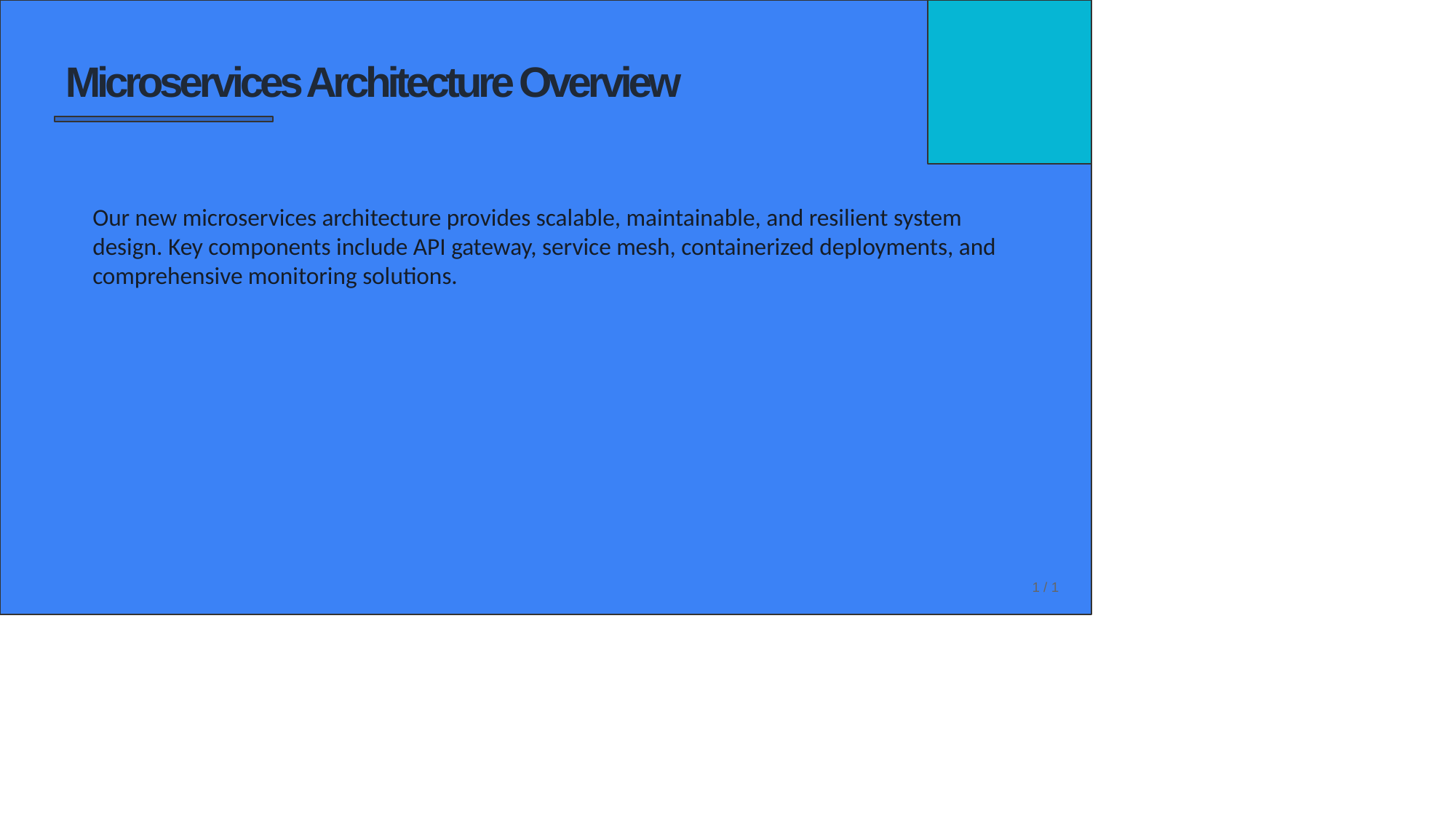

Microservices Architecture Overview
Microservices Architecture Overview

Our new microservices architecture provides scalable, maintainable, and resilient system design. Key components include API gateway, service mesh, containerized deployments, and comprehensive monitoring solutions.
1 / 1